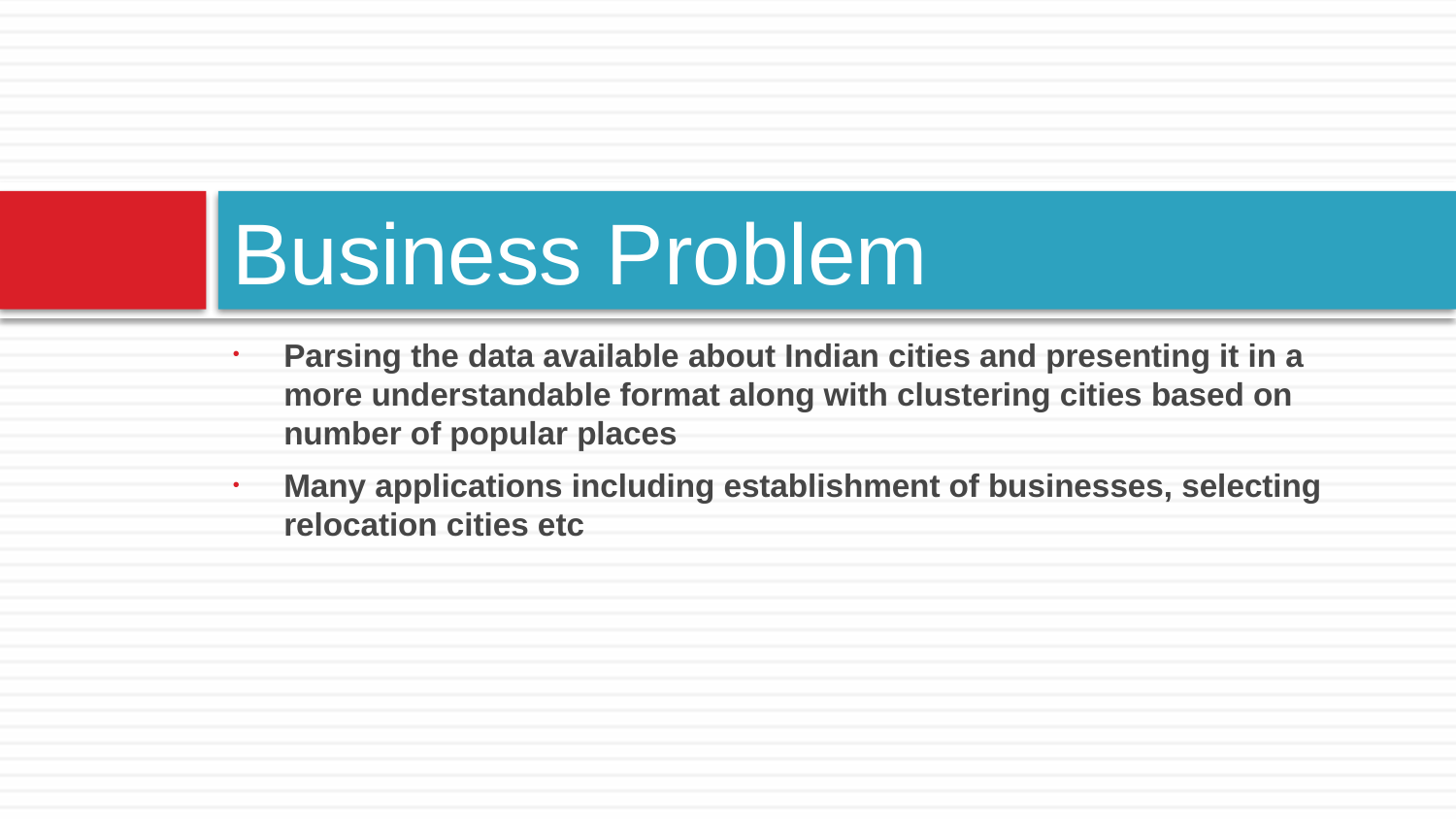

# Business Problem
Parsing the data available about Indian cities and presenting it in a more understandable format along with clustering cities based on number of popular places
Many applications including establishment of businesses, selecting relocation cities etc